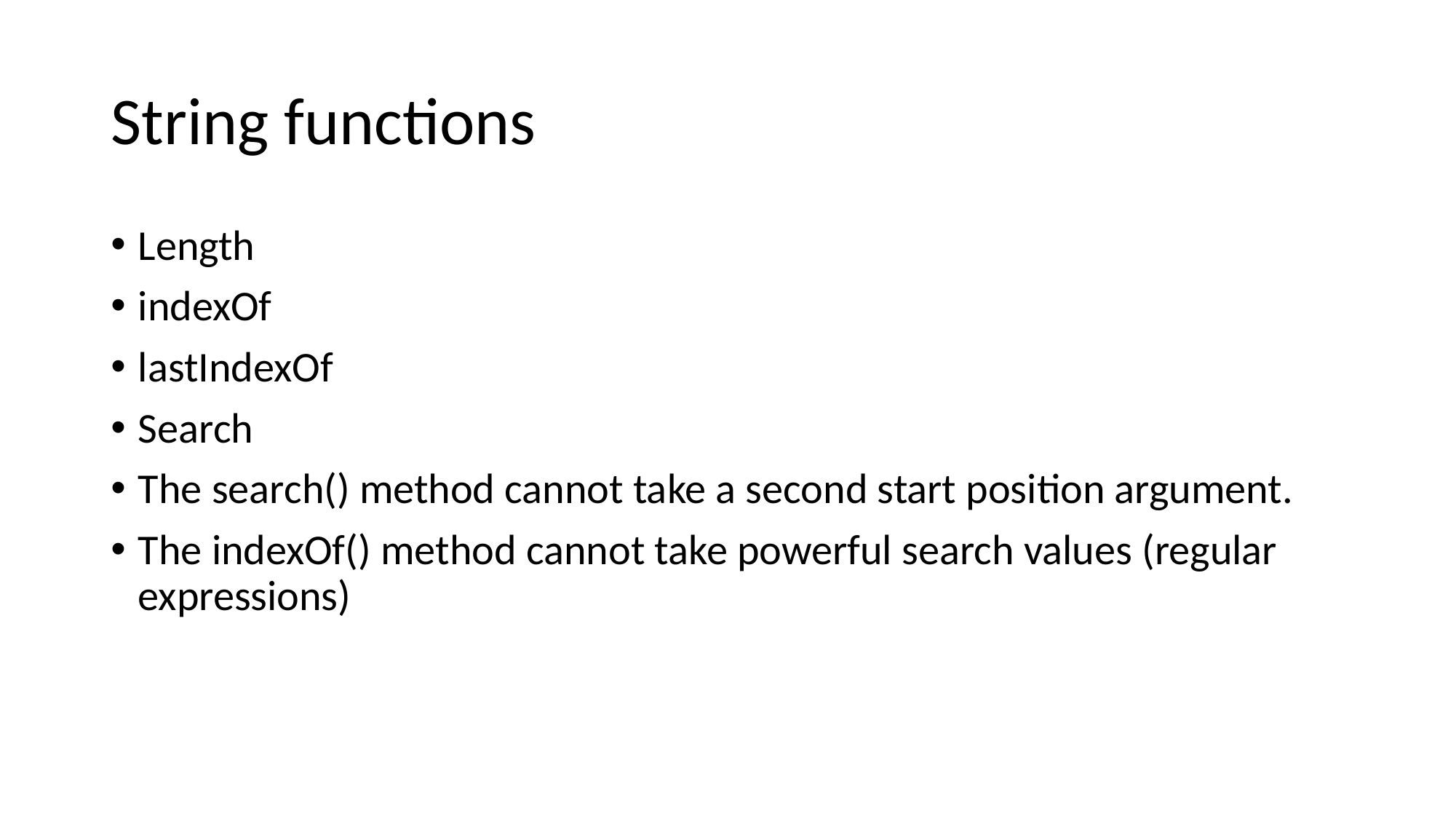

# String functions
Length
indexOf
lastIndexOf
Search
The search() method cannot take a second start position argument.
The indexOf() method cannot take powerful search values (regular expressions)